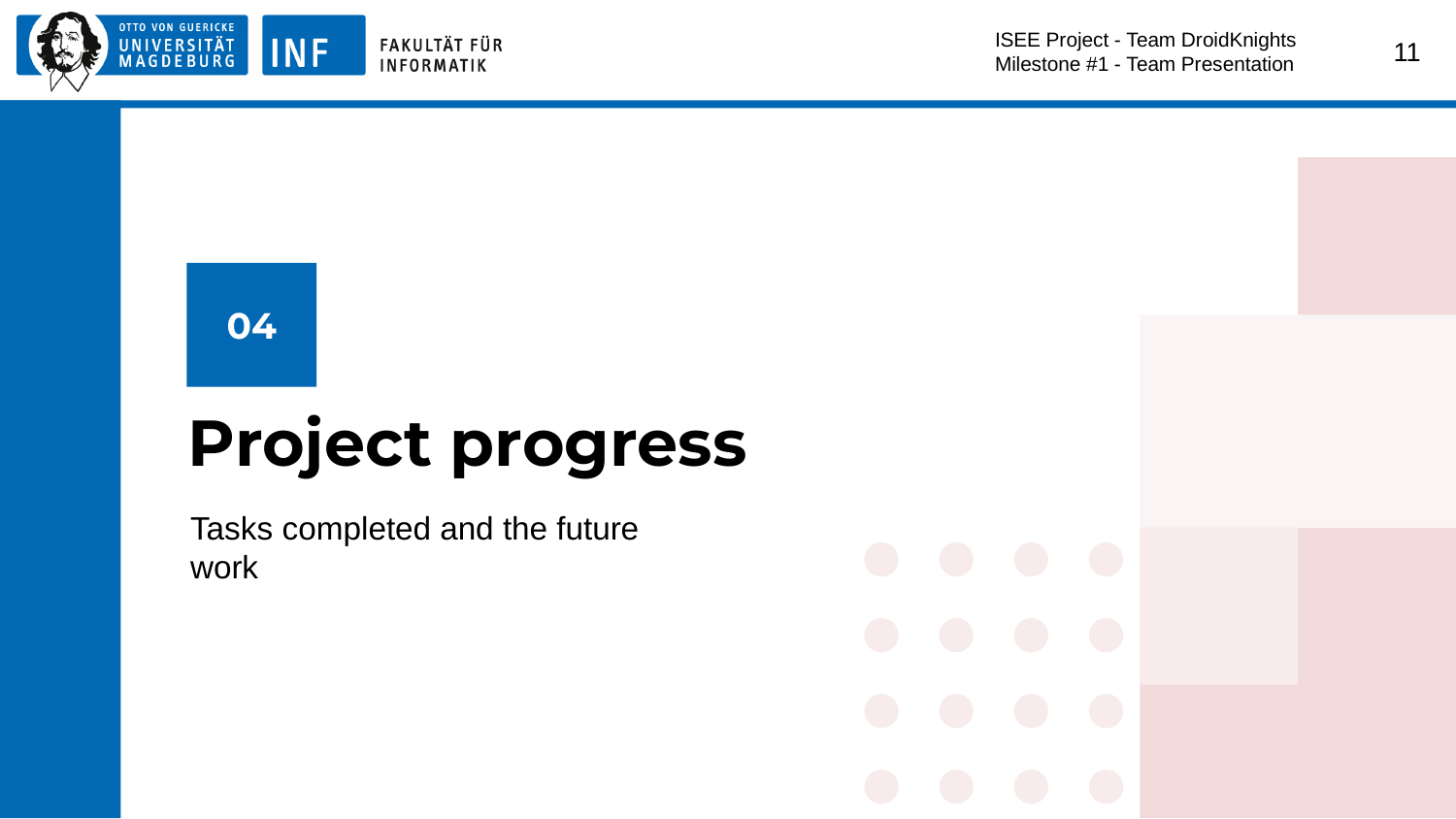

ISEE Project - Team DroidKnights
Milestone #1 - Team Presentation
11
04
# Project progress
Tasks completed and the future work